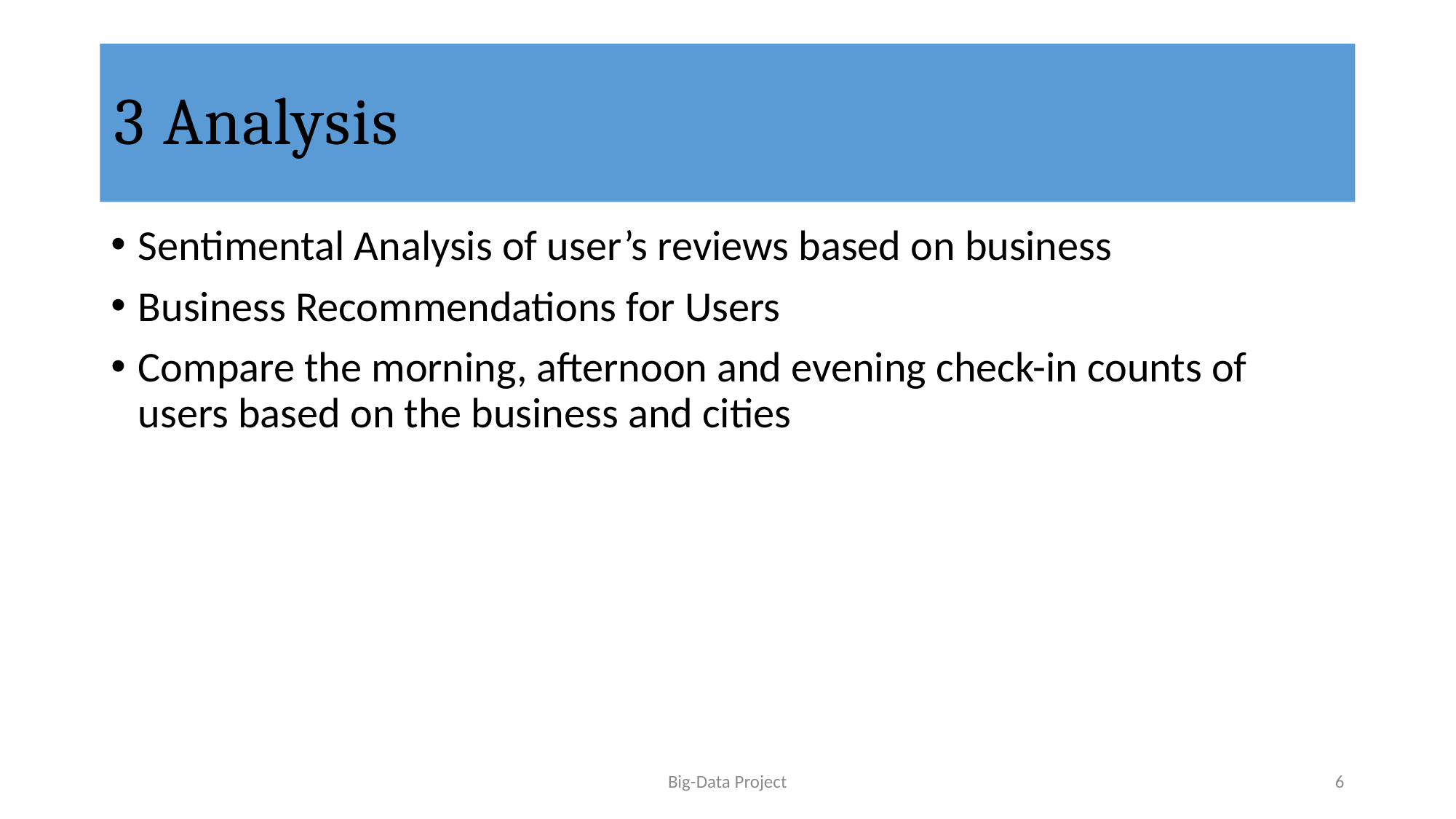

# 3 Analysis
Sentimental Analysis of user’s reviews based on business
Business Recommendations for Users
Compare the morning, afternoon and evening check-in counts of users based on the business and cities

Big-Data Project
6